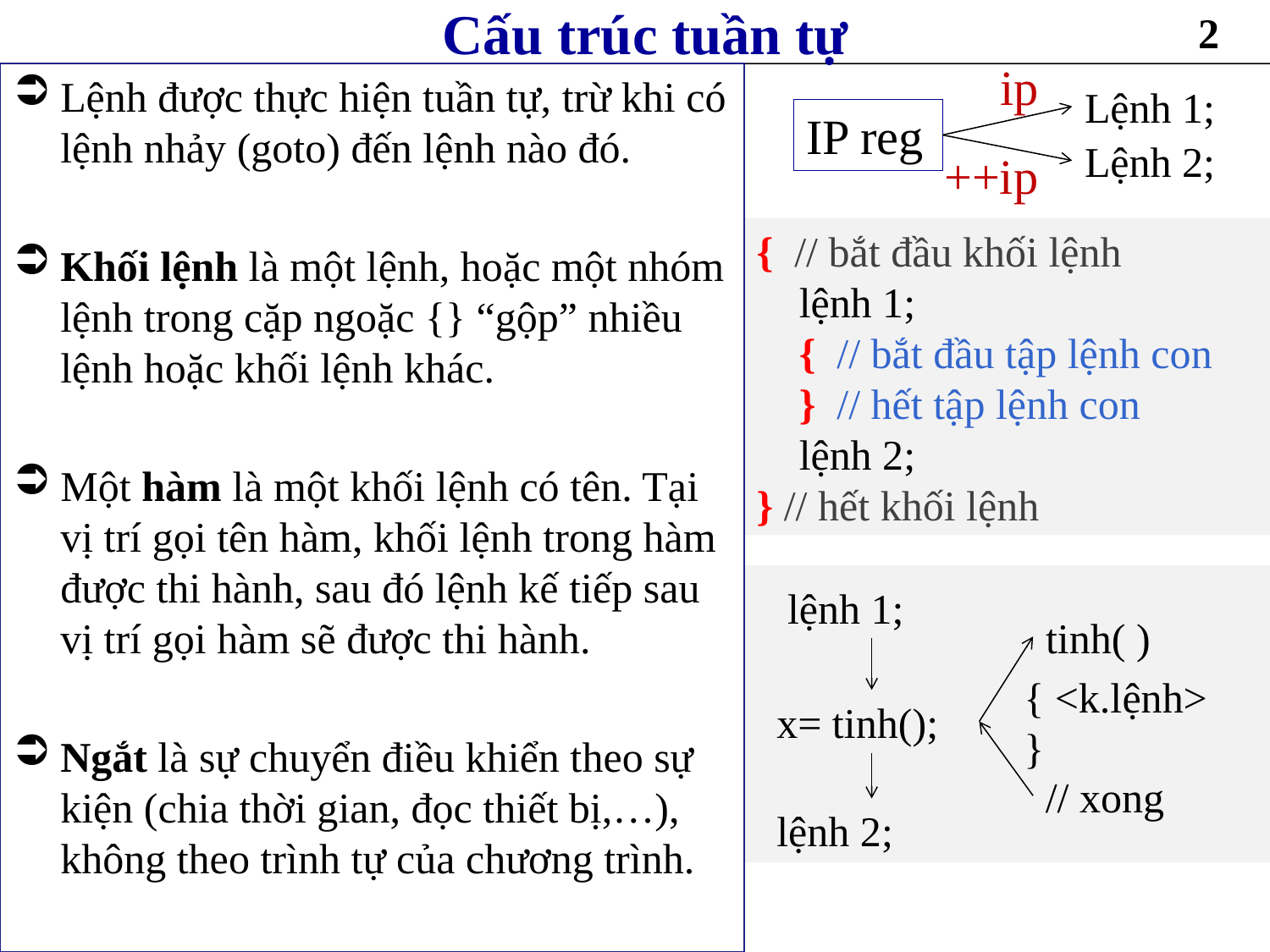

# Cấu trúc tuần tự
2
ip
Lệnh 1;
IP reg
Lệnh 2;
++ip
Lệnh được thực hiện tuần tự, trừ khi có lệnh nhảy (goto) đến lệnh nào đó.

Khối lệnh là một lệnh, hoặc một nhóm lệnh trong cặp ngoặc {} “gộp” nhiều lệnh hoặc khối lệnh khác.

Một hàm là một khối lệnh có tên. Tại vị trí gọi tên hàm, khối lệnh trong hàm được thi hành, sau đó lệnh kế tiếp sau vị trí gọi hàm sẽ được thi hành.

Ngắt là sự chuyển điều khiển theo sự kiện (chia thời gian, đọc thiết bị,…), không theo trình tự của chương trình.
{  // bắt đầu khối lệnh
    lệnh 1;
    {  // bắt đầu tập lệnh con
    }  // hết tập lệnh con
    lệnh 2;
} // hết khối lệnh

lệnh 1;
tinh( )
{ <k.lệnh>
}
x= tinh();
// xong
lệnh 2;